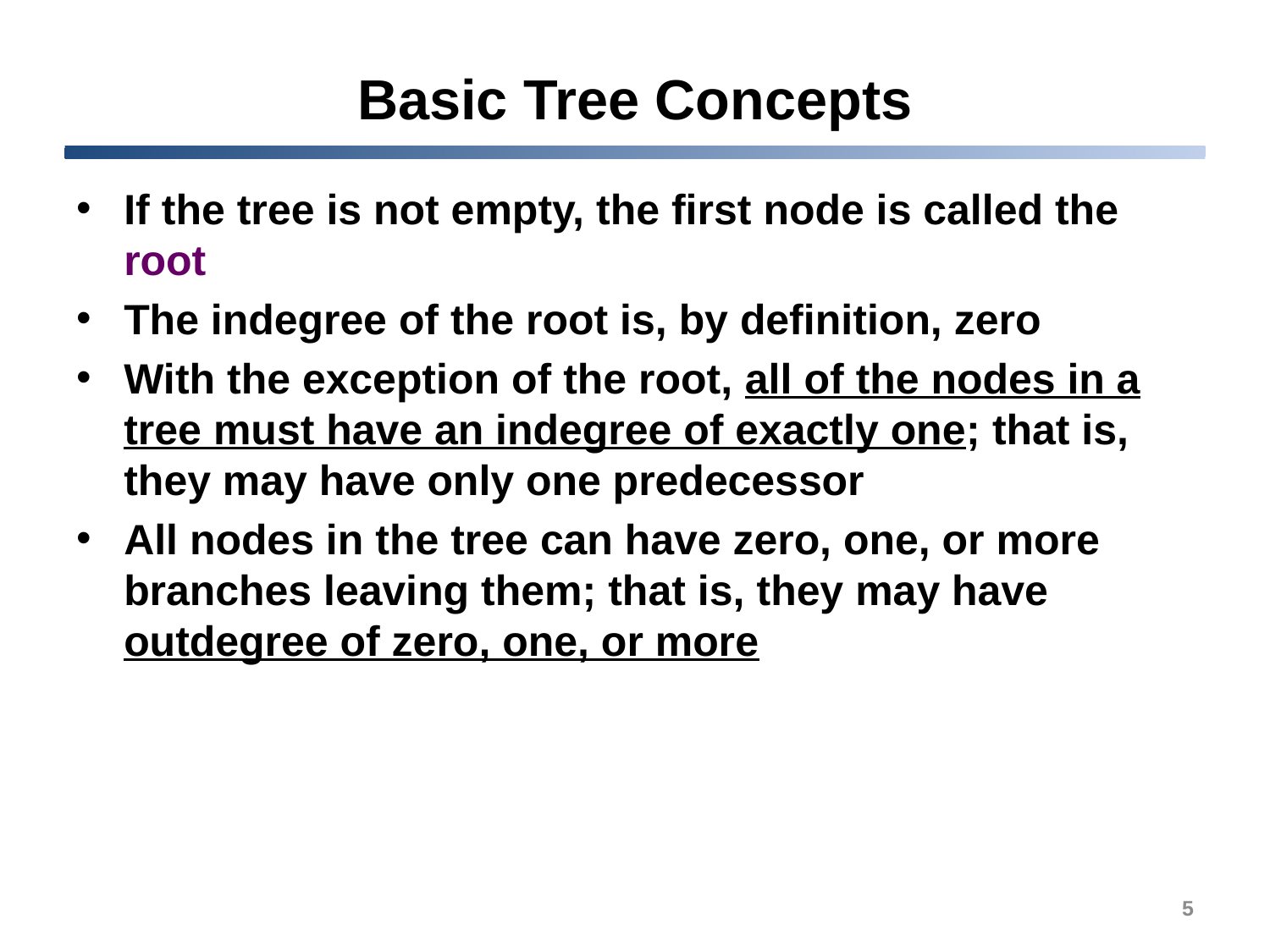

# Basic Tree Concepts
If the tree is not empty, the first node is called the root
The indegree of the root is, by definition, zero
With the exception of the root, all of the nodes in a tree must have an indegree of exactly one; that is, they may have only one predecessor
All nodes in the tree can have zero, one, or more branches leaving them; that is, they may have outdegree of zero, one, or more
5